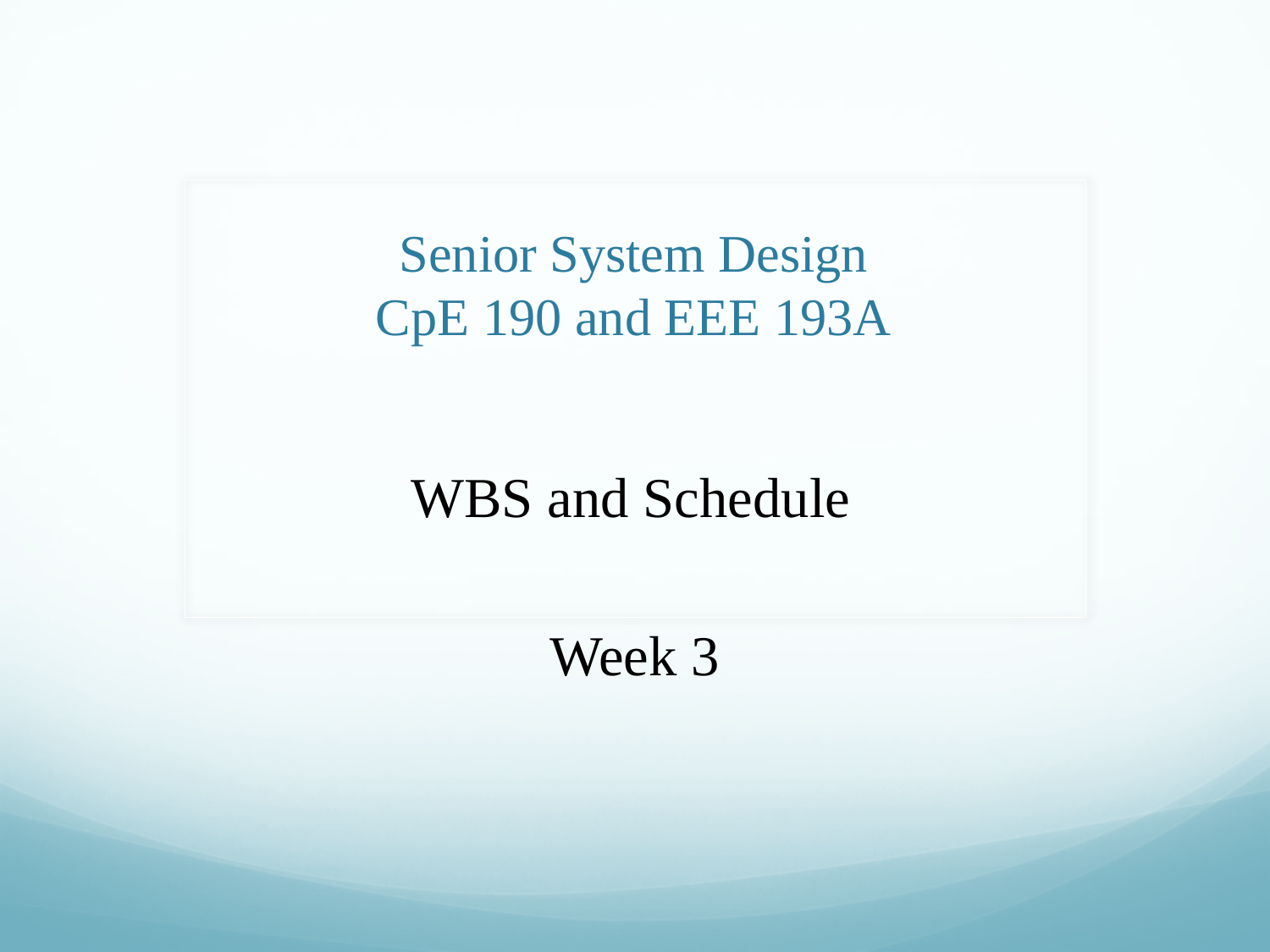

# Senior System Design CpE 190 and EEE 193A
WBS and Schedule

Week 3